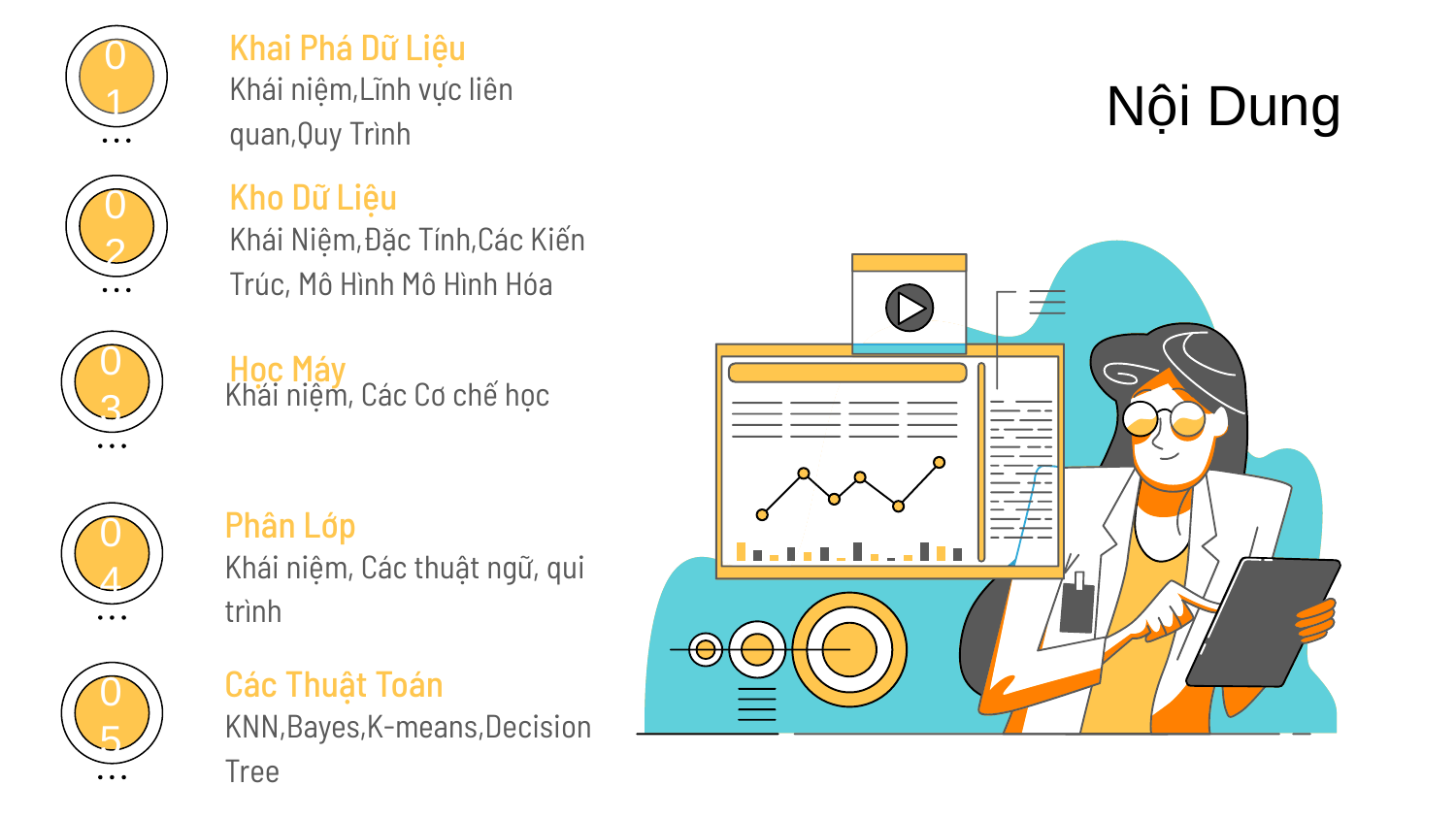

Khai Phá Dữ Liệu

Khái niệm,Lĩnh vực liên quan,Quy Trình
01
# Nội Dung
Kho Dữ Liệu

Khái Niệm,Đặc Tính,Các Kiến Trúc, Mô Hình Mô Hình Hóa
02

Học Máy

Khái niệm, Các Cơ chế học
03
Phân Lớp

Khái niệm, Các thuật ngữ, qui trình
04
Các Thuật Toán

KNN,Bayes,K-means,Decision Tree
05